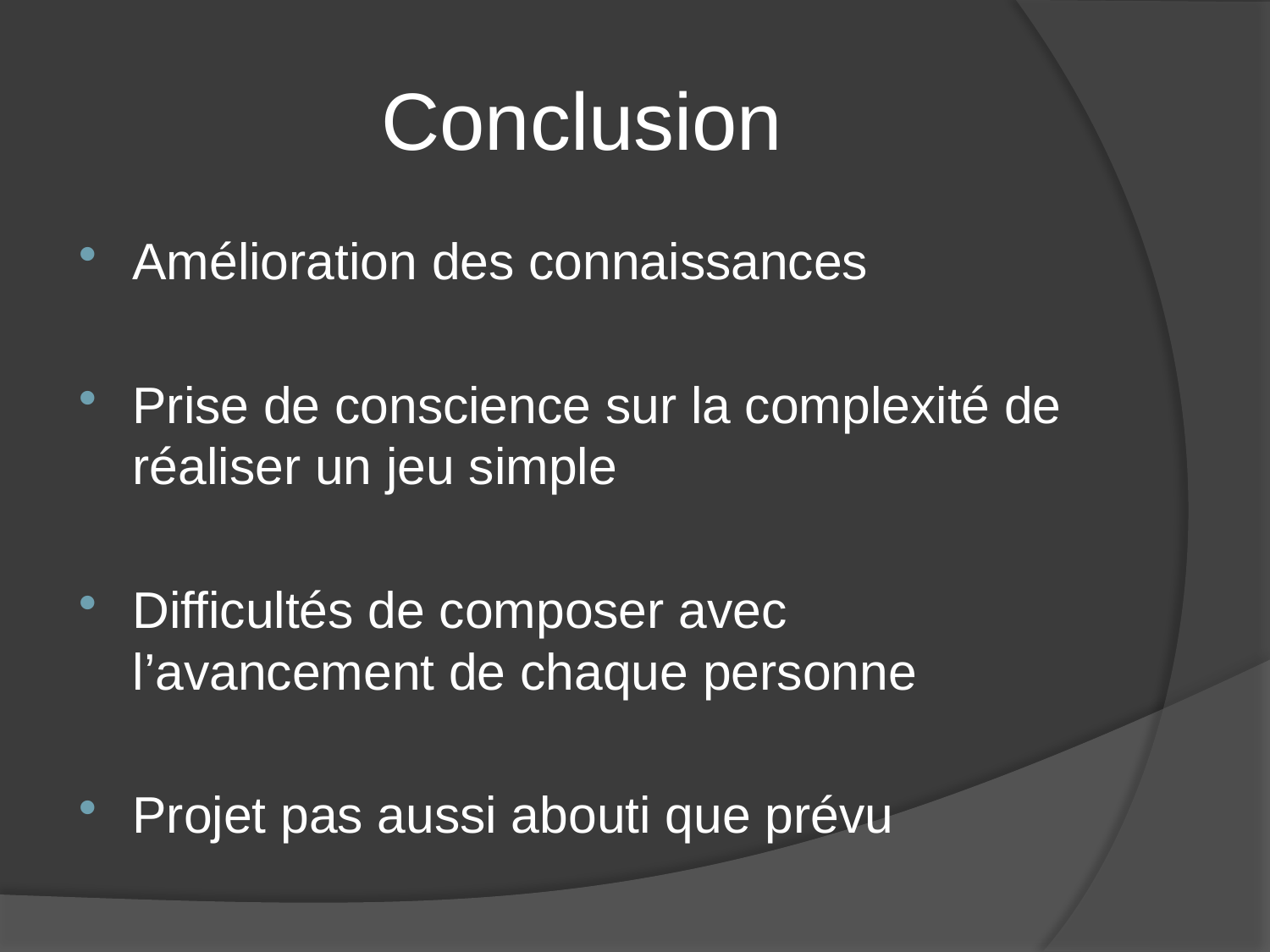

# Conclusion
Amélioration des connaissances

Prise de conscience sur la complexité de réaliser un jeu simple

Difficultés de composer avec l’avancement de chaque personne

Projet pas aussi abouti que prévu